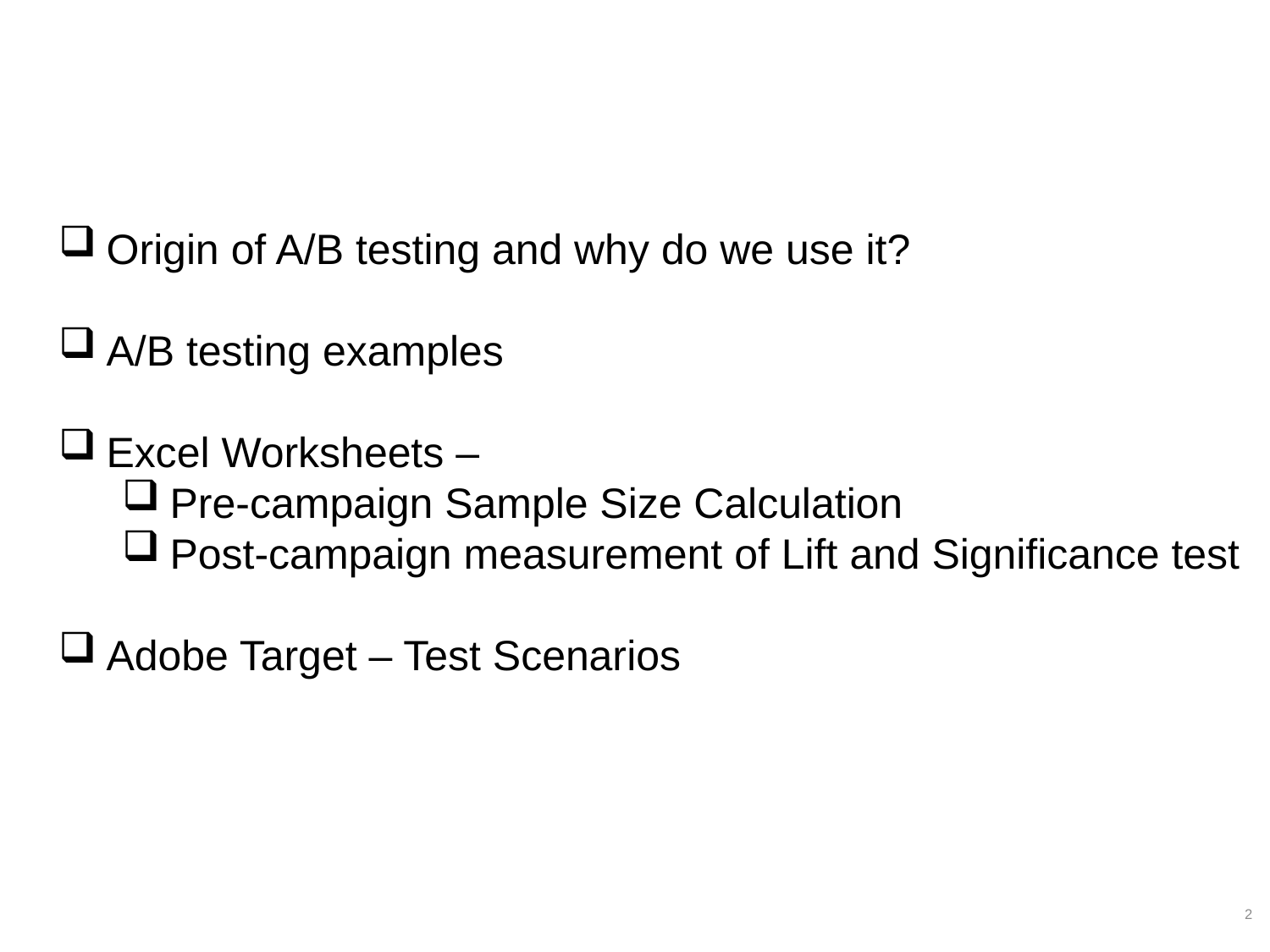

# Agenda
Origin of A/B testing and why do we use it?

A/B testing examples

Excel Worksheets –
Pre-campaign Sample Size Calculation
Post-campaign measurement of Lift and Significance test

Adobe Target – Test Scenarios
2